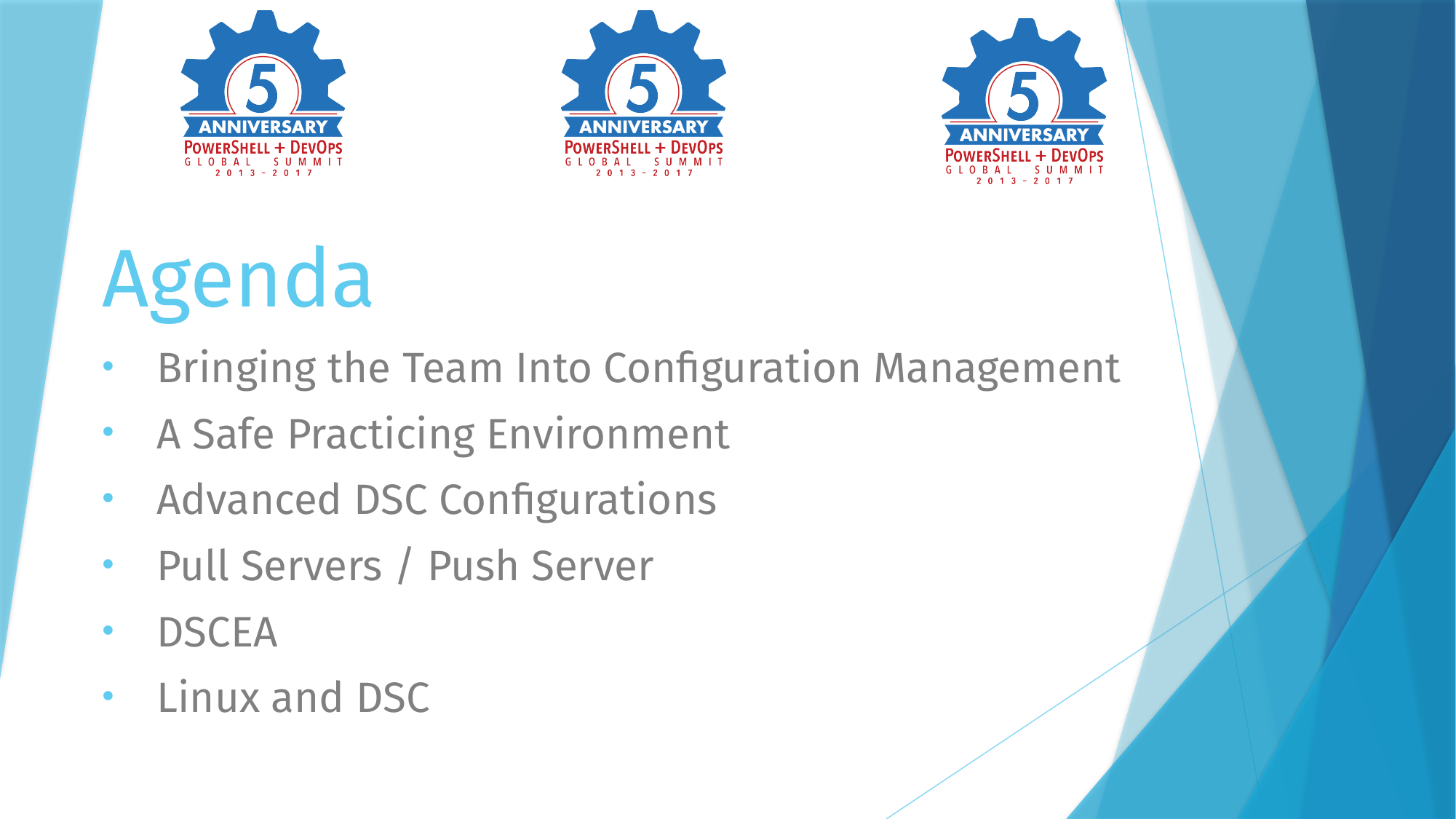

# Agenda
Bringing the Team Into Configuration Management
A Safe Practicing Environment
Advanced DSC Configurations
Pull Servers / Push Server
DSCEA
Linux and DSC